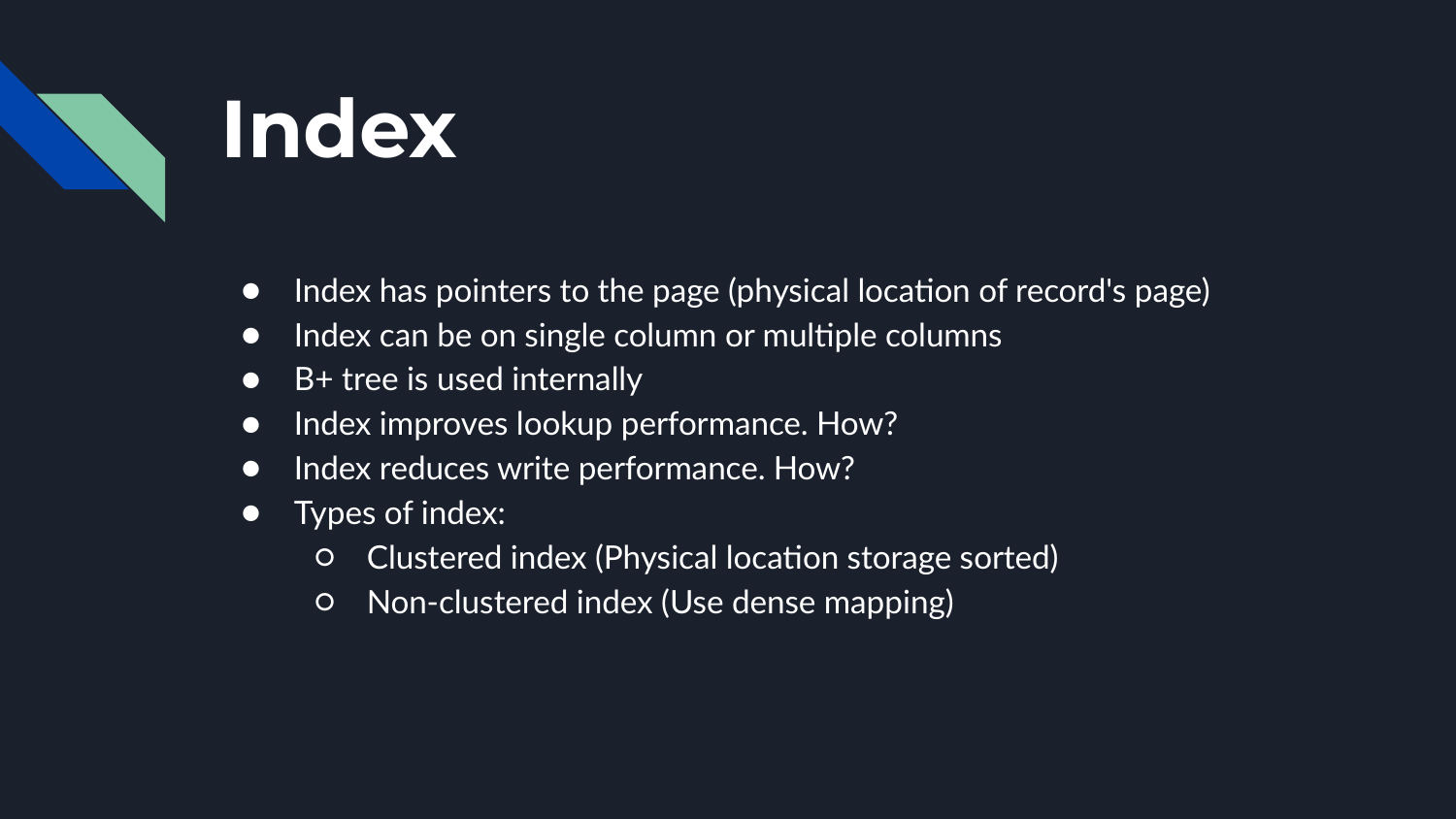

# Index
Index has pointers to the page (physical location of record's page)
Index can be on single column or multiple columns
B+ tree is used internally
Index improves lookup performance. How?
Index reduces write performance. How?
Types of index:
Clustered index (Physical location storage sorted)
Non-clustered index (Use dense mapping)